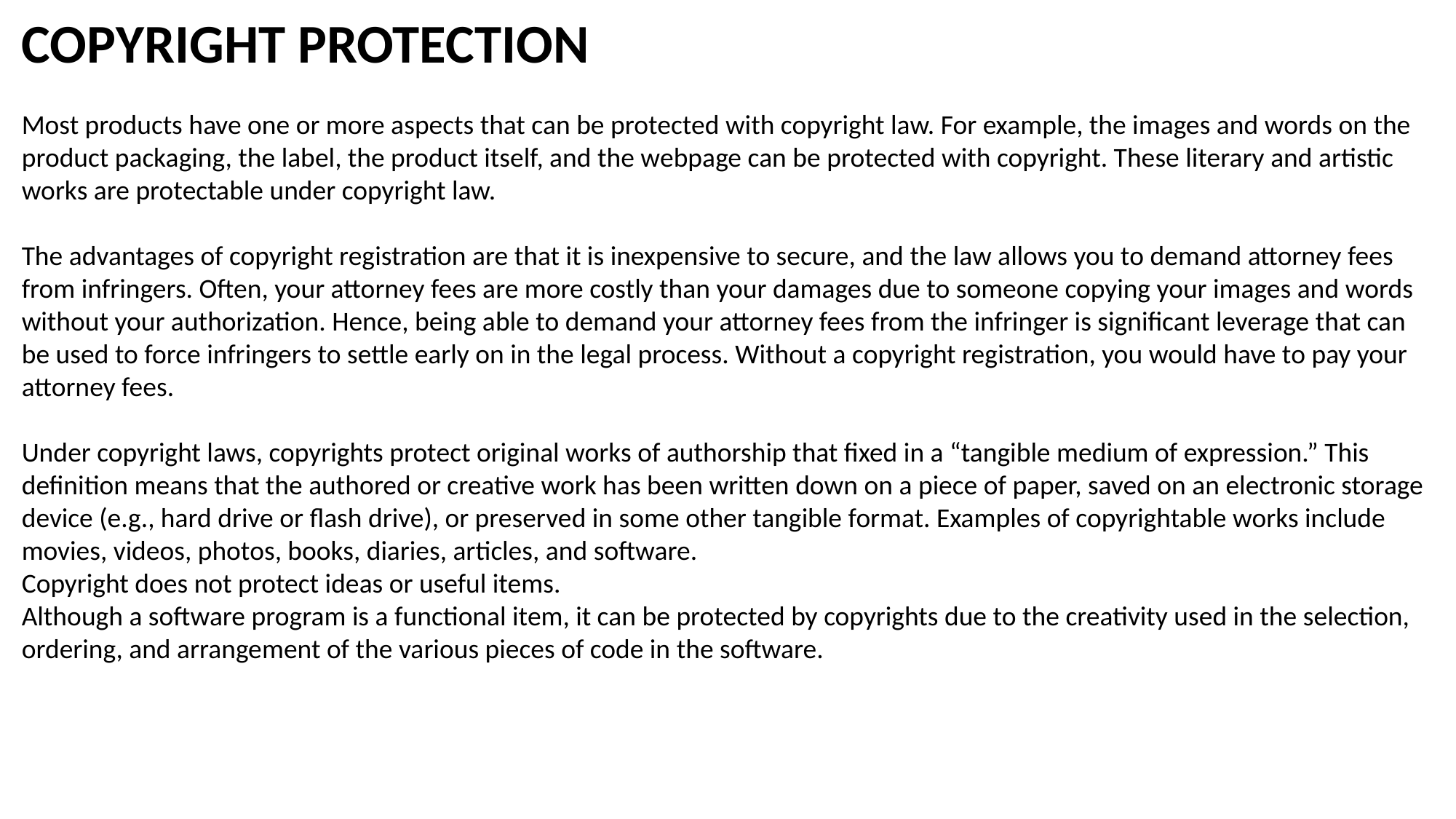

COPYRIGHT PROTECTION

Most products have one or more aspects that can be protected with copyright law. For example, the images and words on the product packaging, the label, the product itself, and the webpage can be protected with copyright. These literary and artistic works are protectable under copyright law.

The advantages of copyright registration are that it is inexpensive to secure, and the law allows you to demand attorney fees from infringers. Often, your attorney fees are more costly than your damages due to someone copying your images and words without your authorization. Hence, being able to demand your attorney fees from the infringer is significant leverage that can be used to force infringers to settle early on in the legal process. Without a copyright registration, you would have to pay your attorney fees.

Under copyright laws, copyrights protect original works of authorship that fixed in a “tangible medium of expression.” This definition means that the authored or creative work has been written down on a piece of paper, saved on an electronic storage device (e.g., hard drive or flash drive), or preserved in some other tangible format. Examples of copyrightable works include movies, videos, photos, books, diaries, articles, and software.
Copyright does not protect ideas or useful items.
Although a software program is a functional item, it can be protected by copyrights due to the creativity used in the selection, ordering, and arrangement of the various pieces of code in the software.